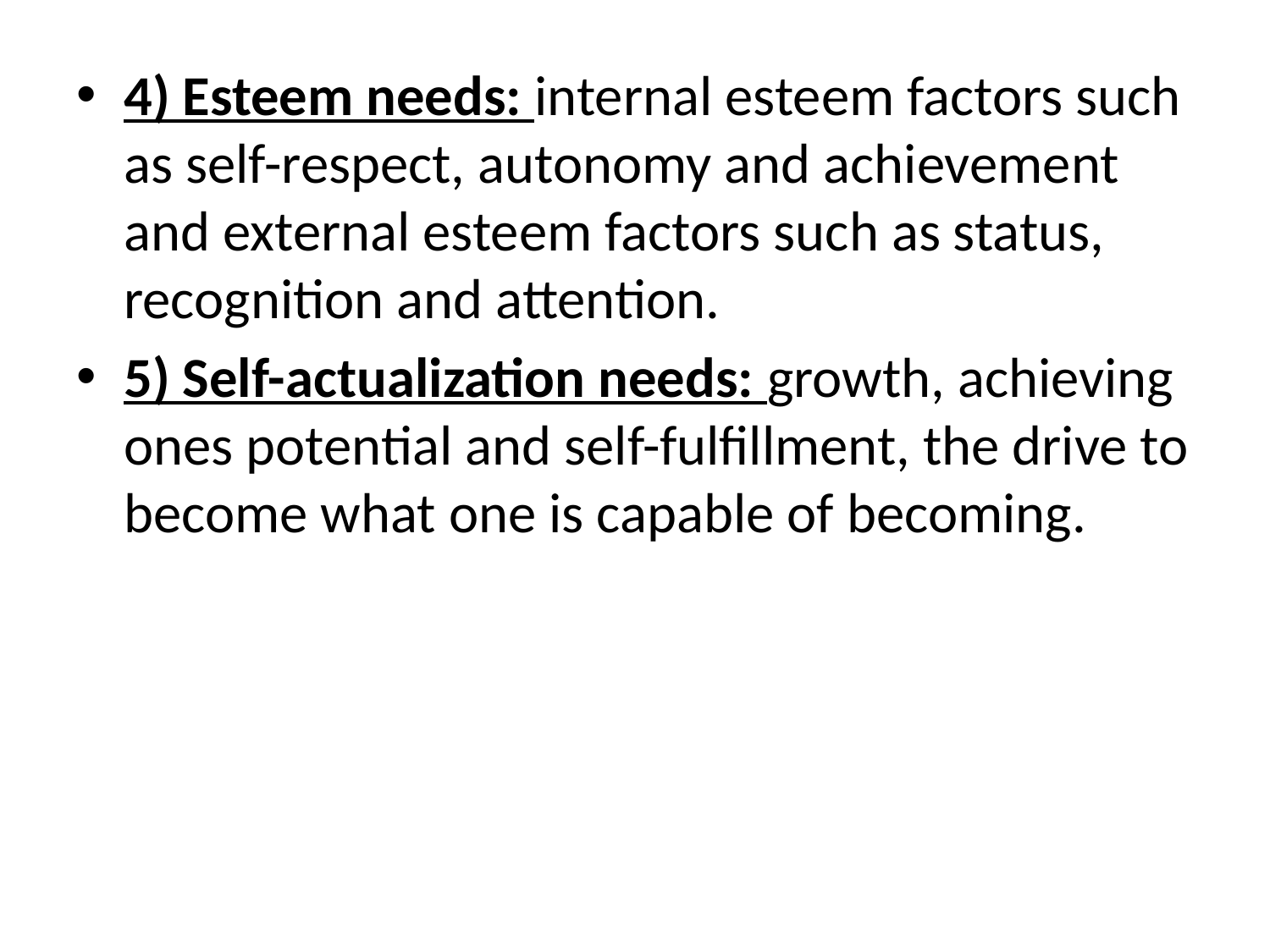

4) Esteem needs: internal esteem factors such as self-respect, autonomy and achievement and external esteem factors such as status, recognition and attention.
5) Self-actualization needs: growth, achieving ones potential and self-fulfillment, the drive to become what one is capable of becoming.